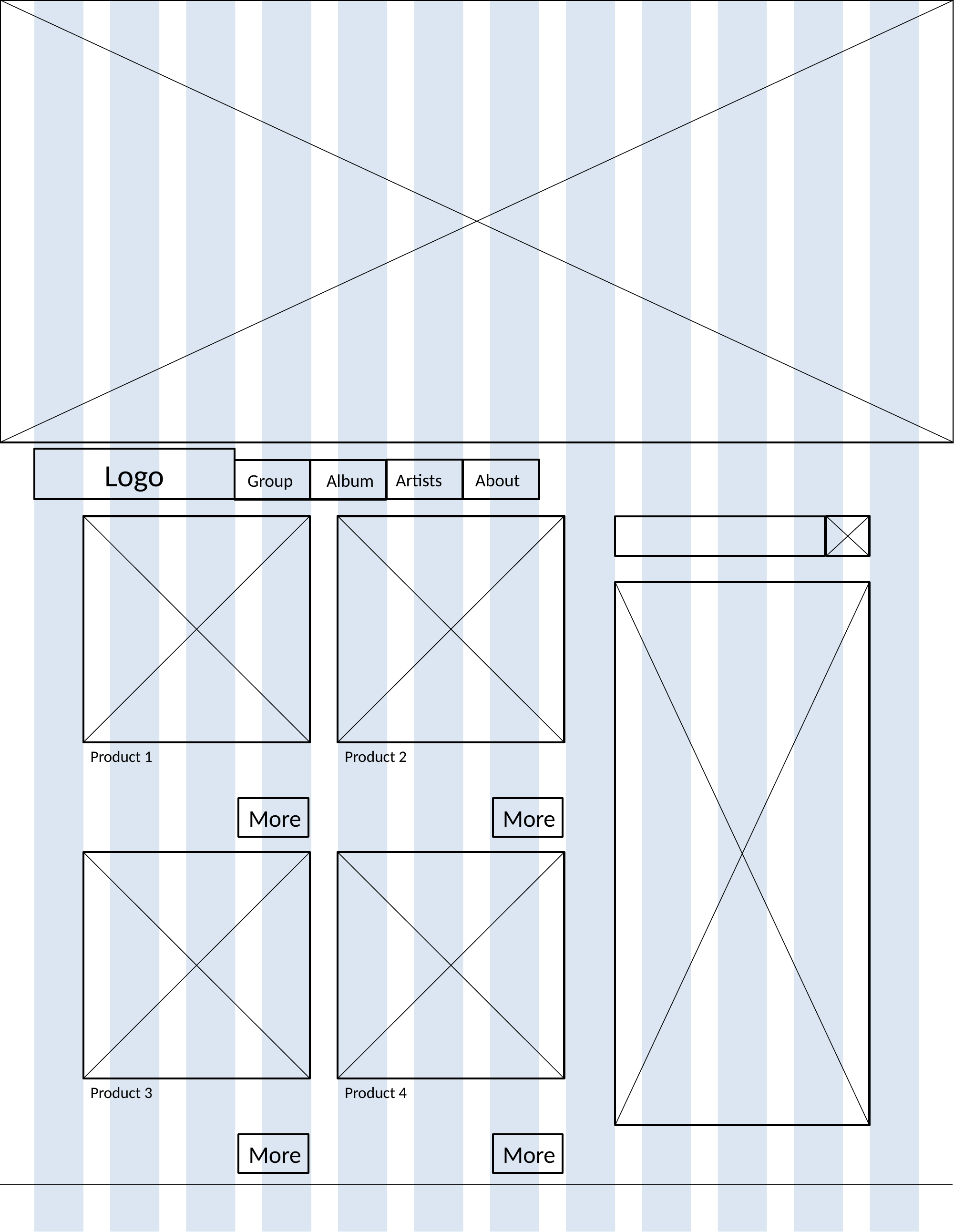

Logo

About

Artists

Group

Album

Product 1
More

Product 2
More

Product 3
More

Product 4
More